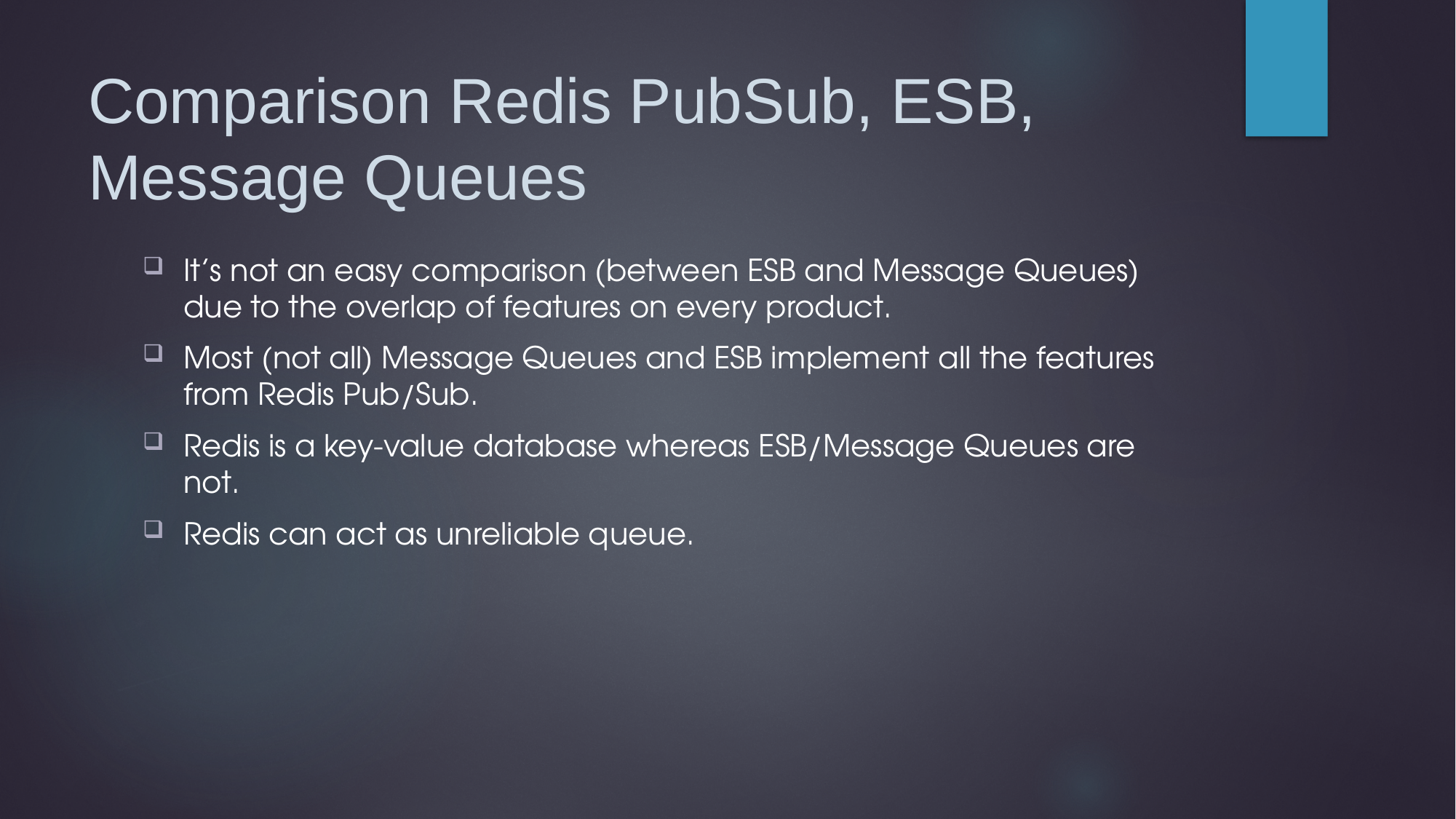

# Comparison Redis PubSub, ESB, Message Queues
It’s not an easy comparison (between ESB and Message Queues) due to the overlap of features on every product.
Most (not all) Message Queues and ESB implement all the features from Redis Pub/Sub.
Redis is a key-value database whereas ESB/Message Queues are not.
Redis can act as unreliable queue.